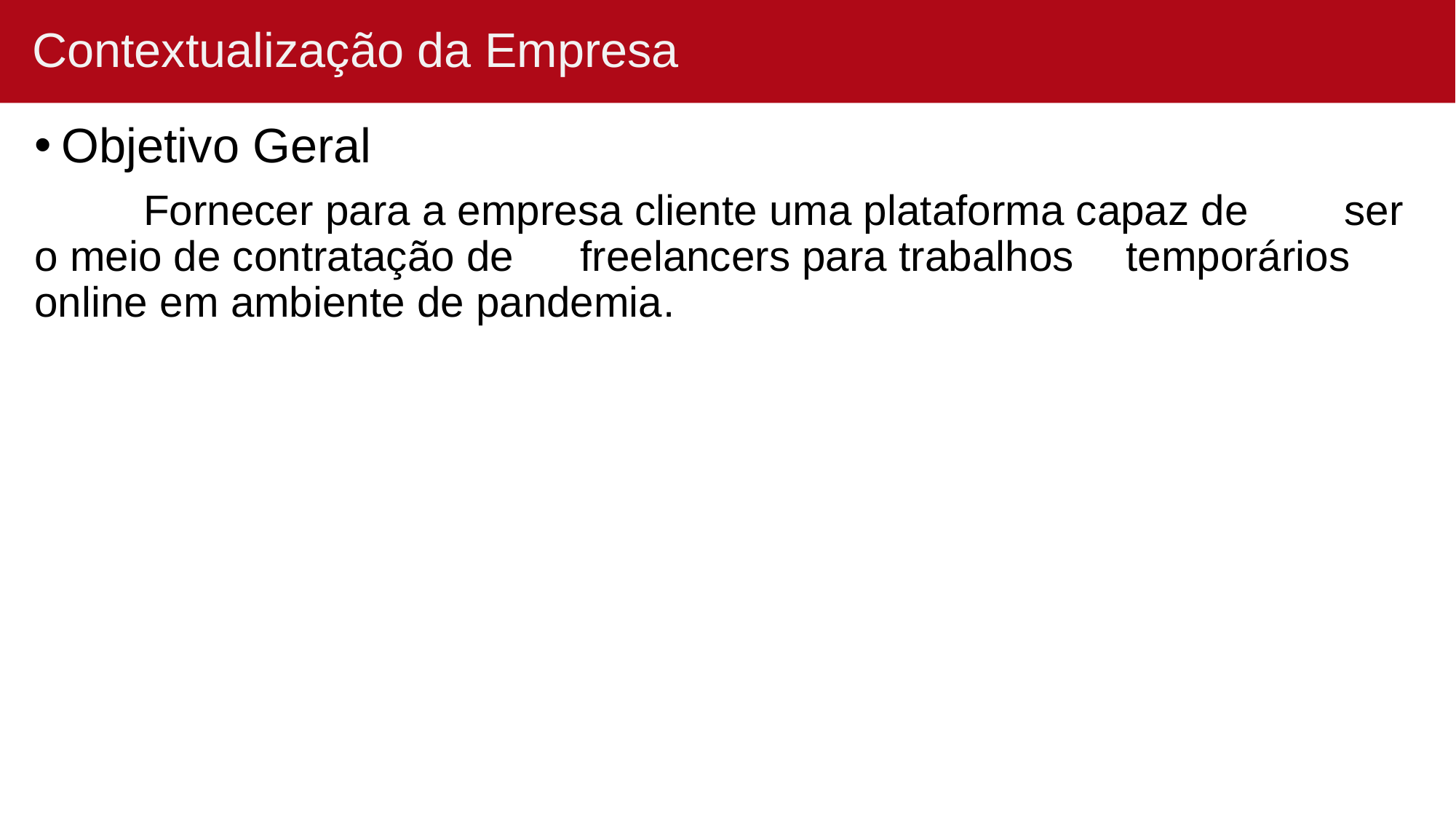

# Contextualização da Empresa
Objetivo Geral
	Fornecer para a empresa cliente uma plataforma capaz de 	ser o meio de contratação de 	freelancers para trabalhos 	temporários online em ambiente de pandemia.